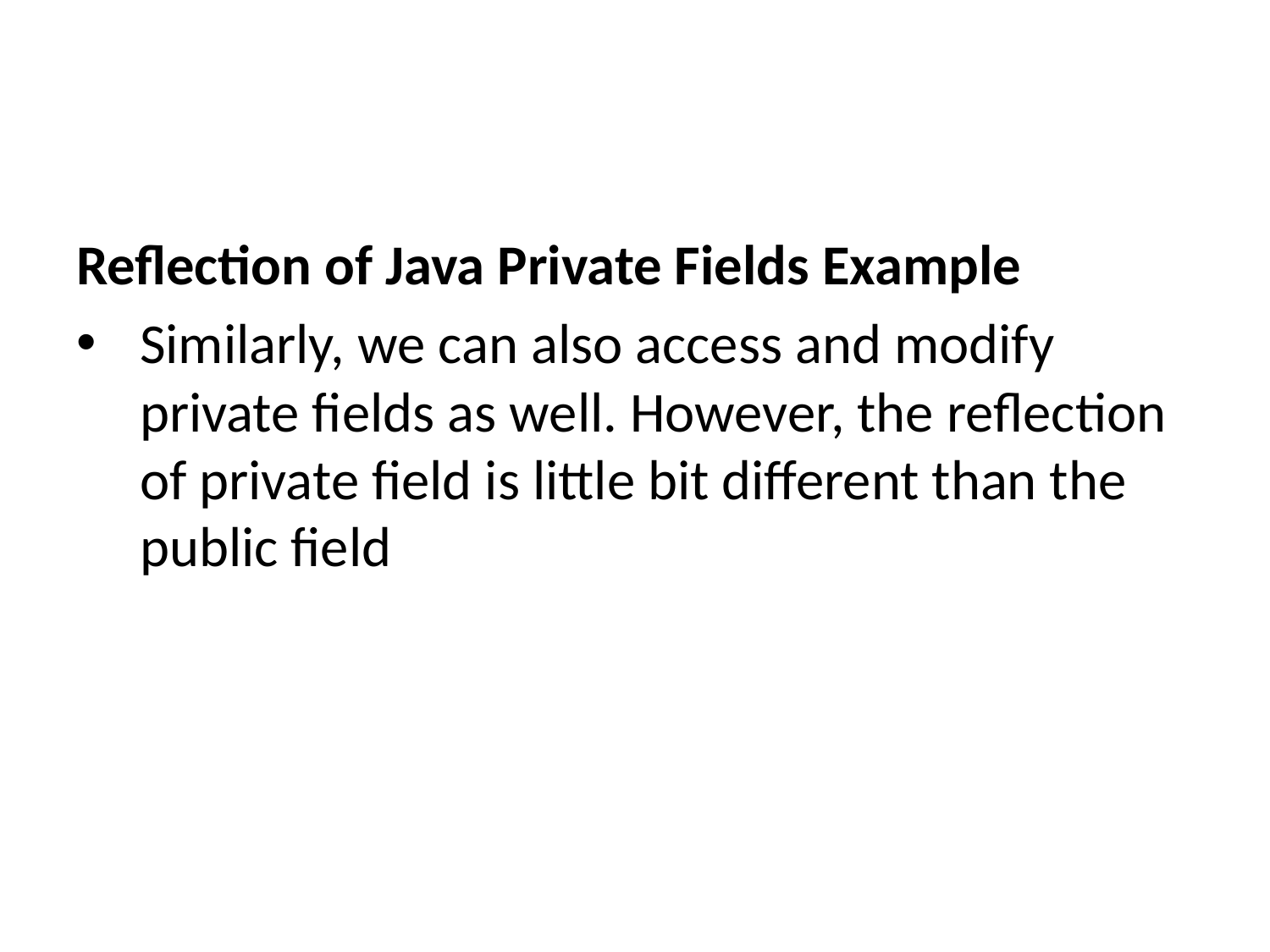

Reflection of Java Private Fields Example
Similarly, we can also access and modify private fields as well. However, the reflection of private field is little bit different than the public field